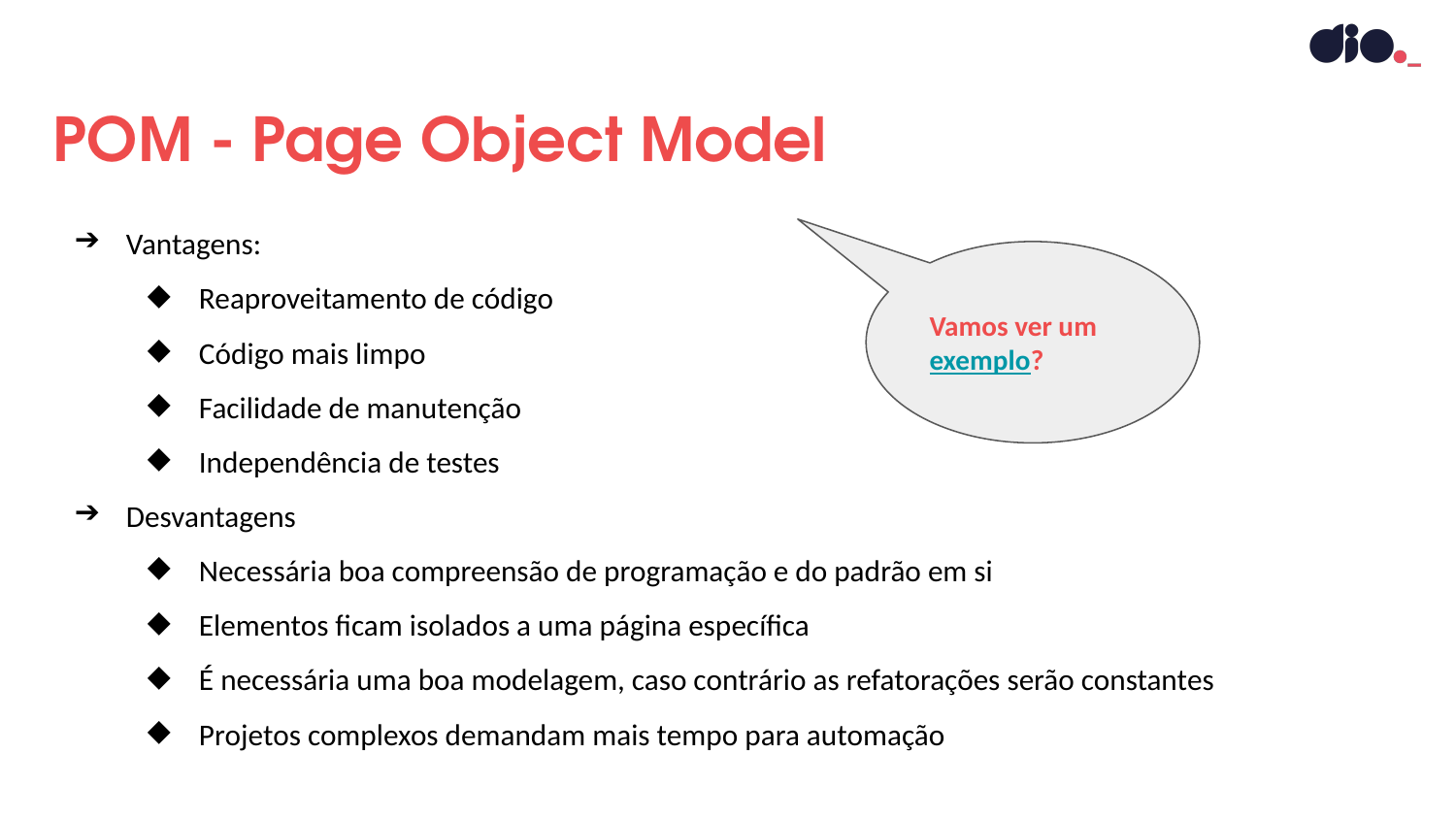

POM - Page Object Model
Vantagens:
Reaproveitamento de código
Código mais limpo
Facilidade de manutenção
Independência de testes
Desvantagens
Necessária boa compreensão de programação e do padrão em si
Elementos ficam isolados a uma página específica
É necessária uma boa modelagem, caso contrário as refatorações serão constantes
Projetos complexos demandam mais tempo para automação

Vamos ver um exemplo?